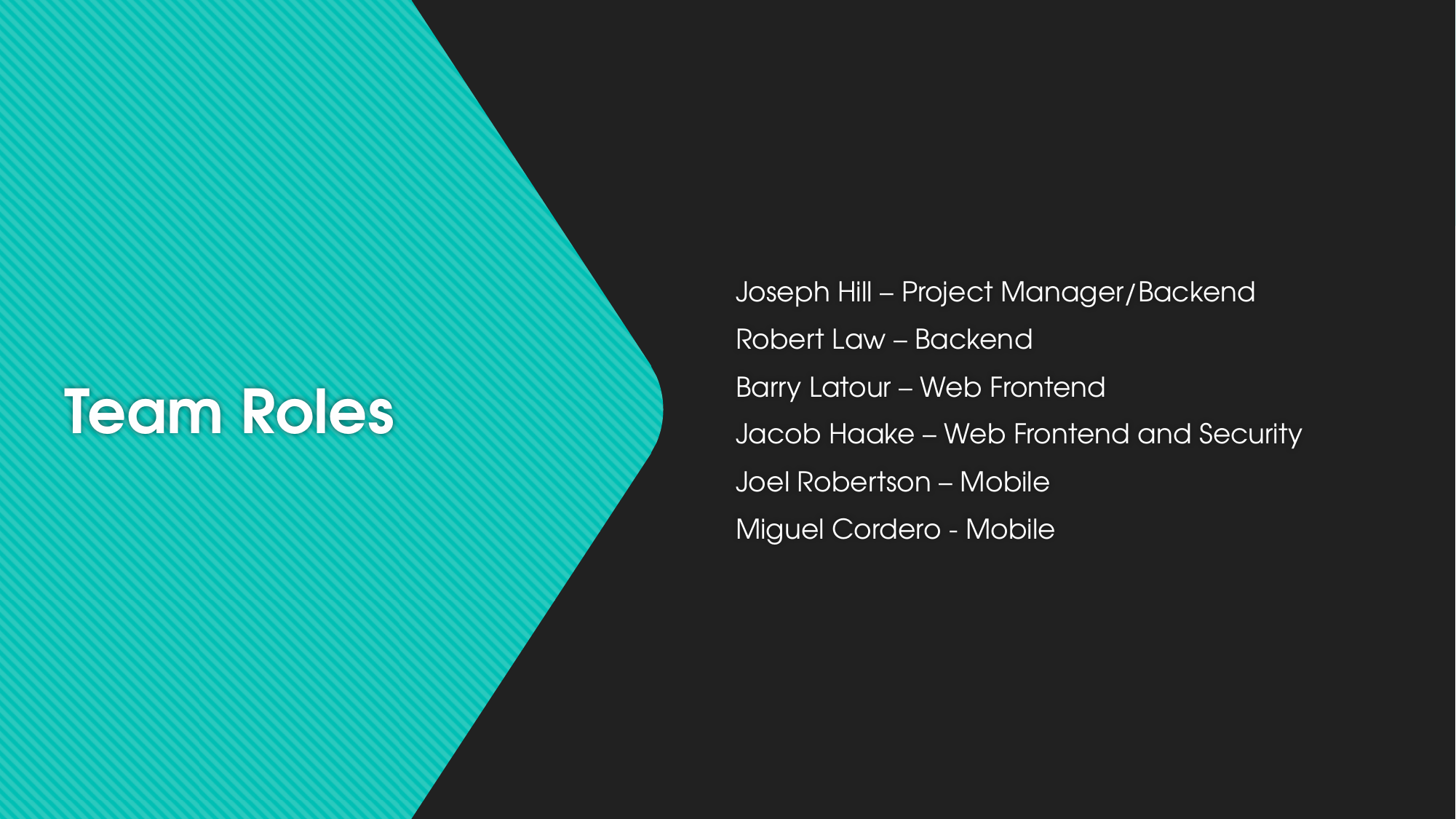

Joseph Hill – Project Manager/Backend
 Robert Law – Backend
 Barry Latour – Web Frontend
 Jacob Haake – Web Frontend and Security
 Joel Robertson – Mobile
 Miguel Cordero - Mobile
# Team Roles